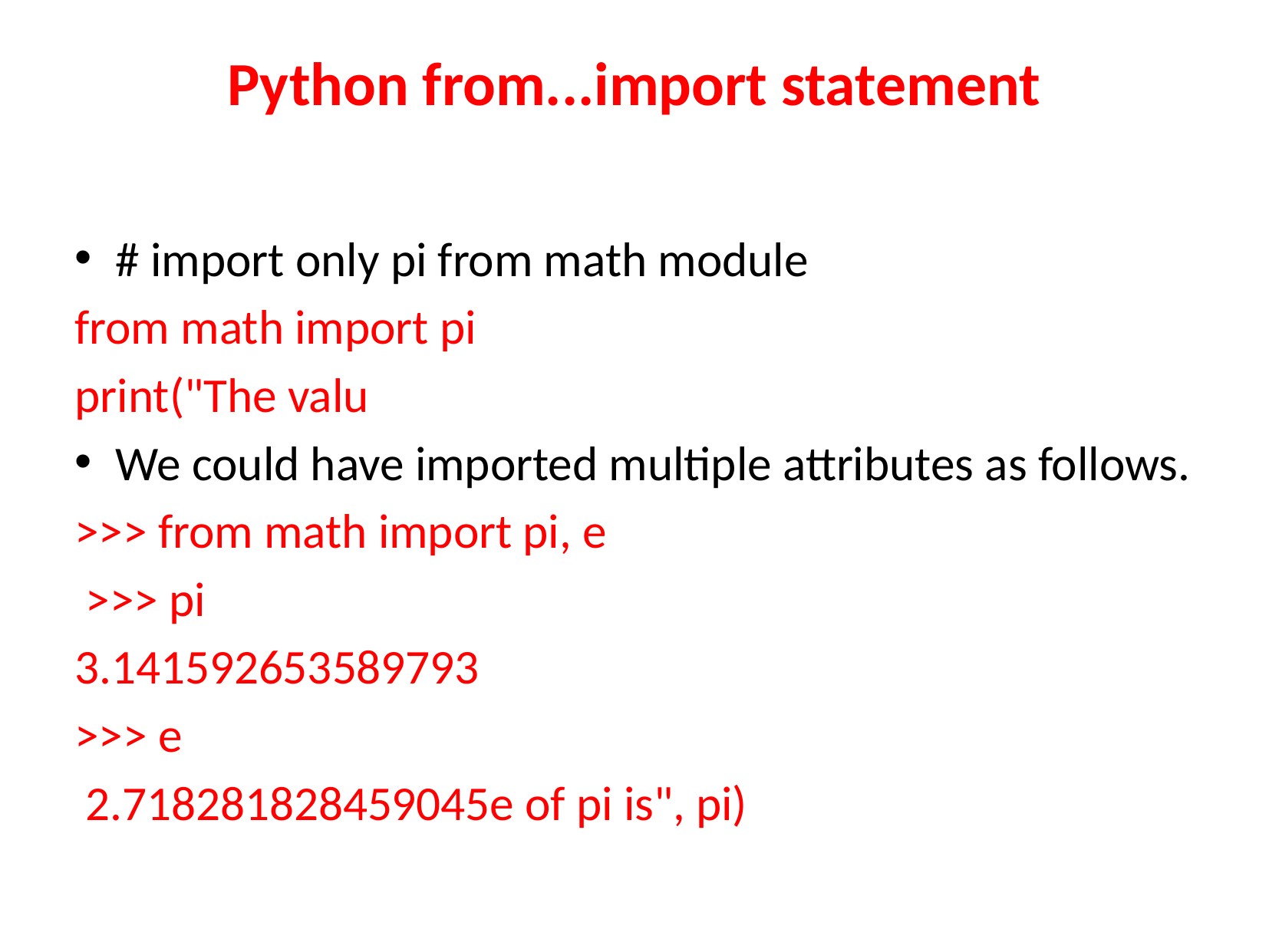

Python from...import statement
# import only pi from math module
from math import pi
print("The valu
We could have imported multiple attributes as follows.
>>> from math import pi, e
 >>> pi
3.141592653589793
>>> e
 2.718281828459045e of pi is", pi)